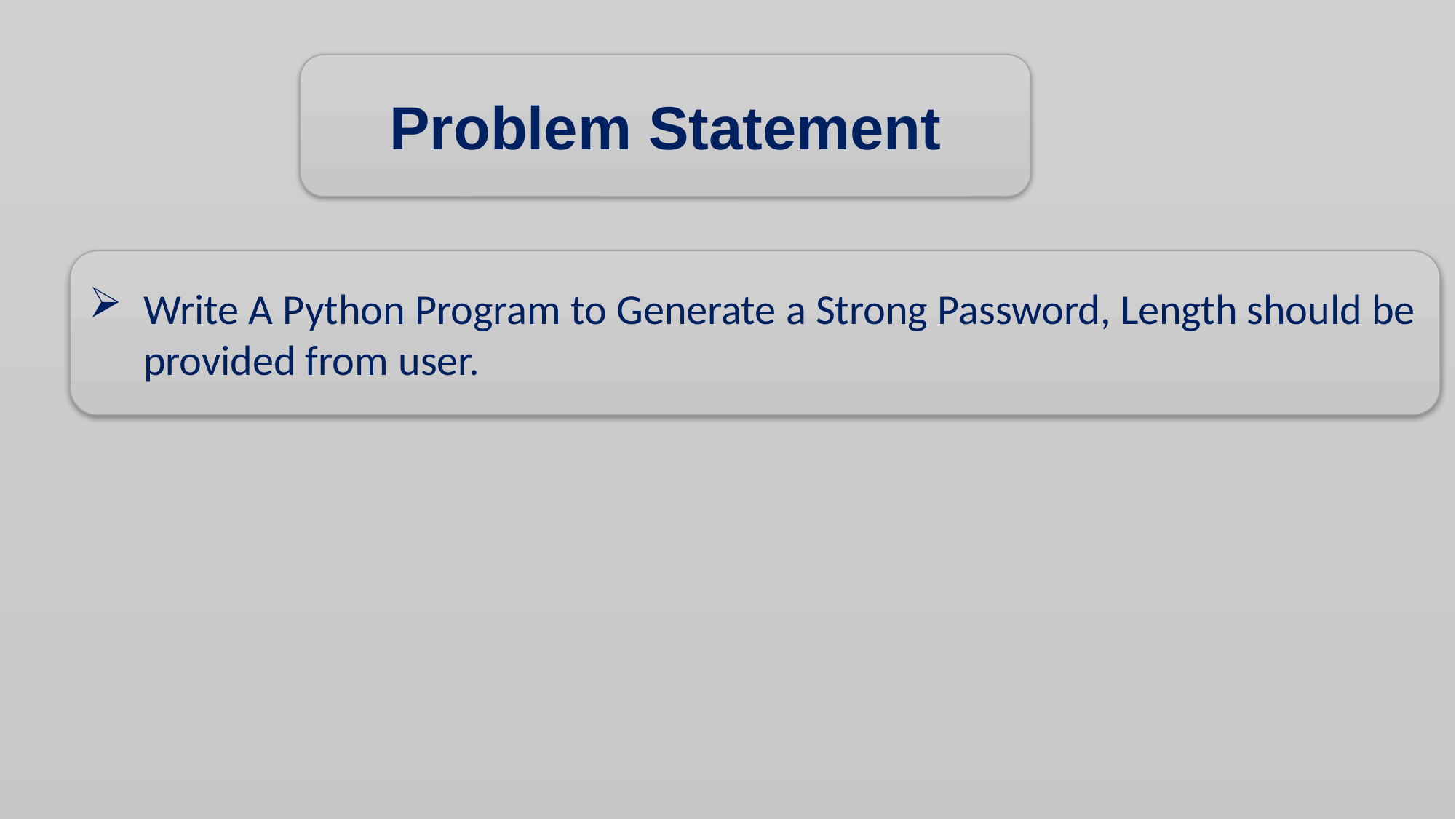

Problem Statement
Write A Python Program to Generate a Strong Password, Length should be provided from user.